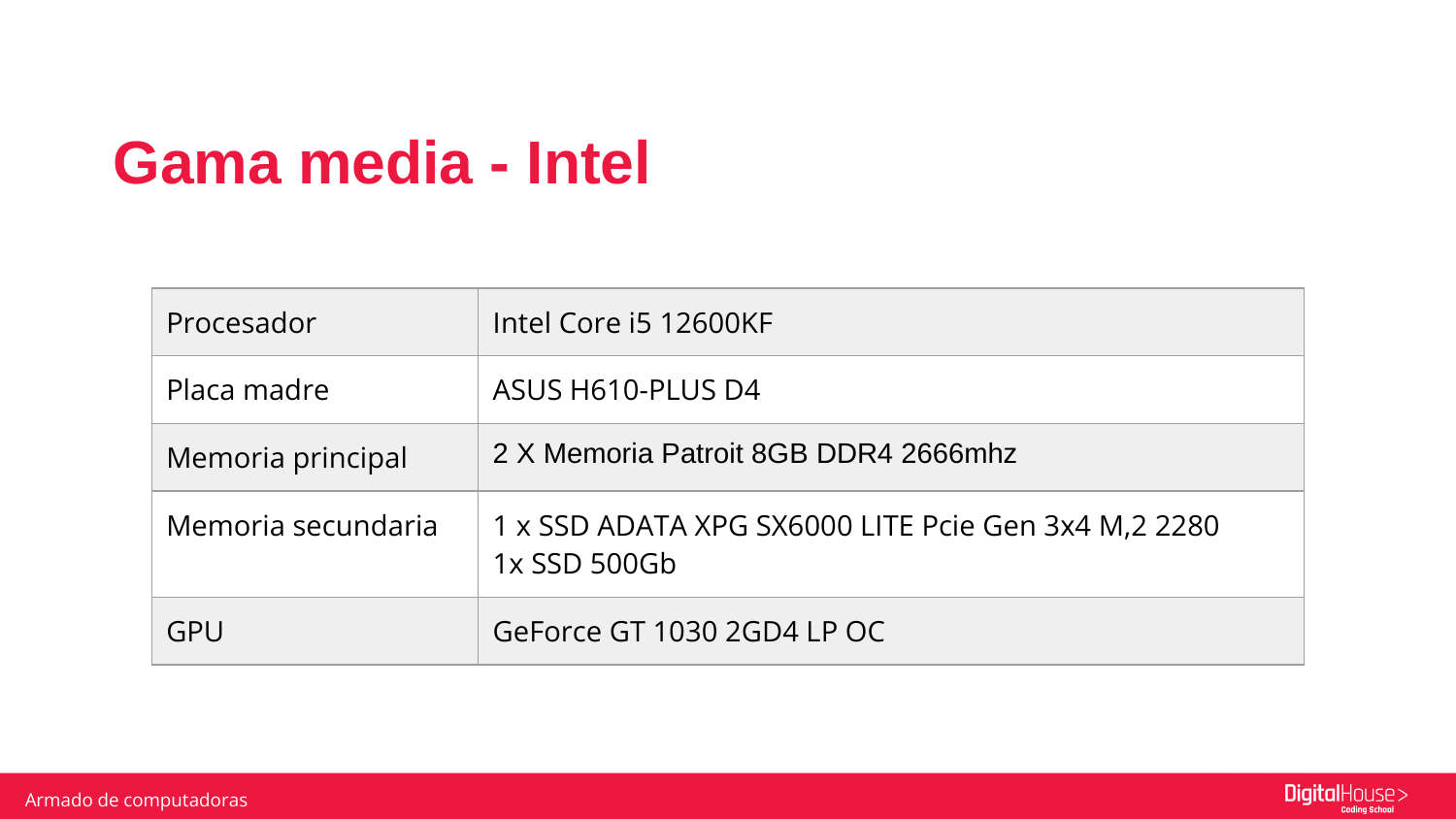

Gama media - Intel

| Procesador | Intel Core i5 12600KF |
| --- | --- |
| Placa madre | ASUS H610-PLUS D4 |
| Memoria principal | 2 X Memoria Patroit 8GB DDR4 2666mhz |
| Memoria secundaria | 1 x SSD ADATA XPG SX6000 LITE Pcie Gen 3x4 M,2 2280 1x SSD 500Gb |
| GPU | GeForce GT 1030 2GD4 LP OC |